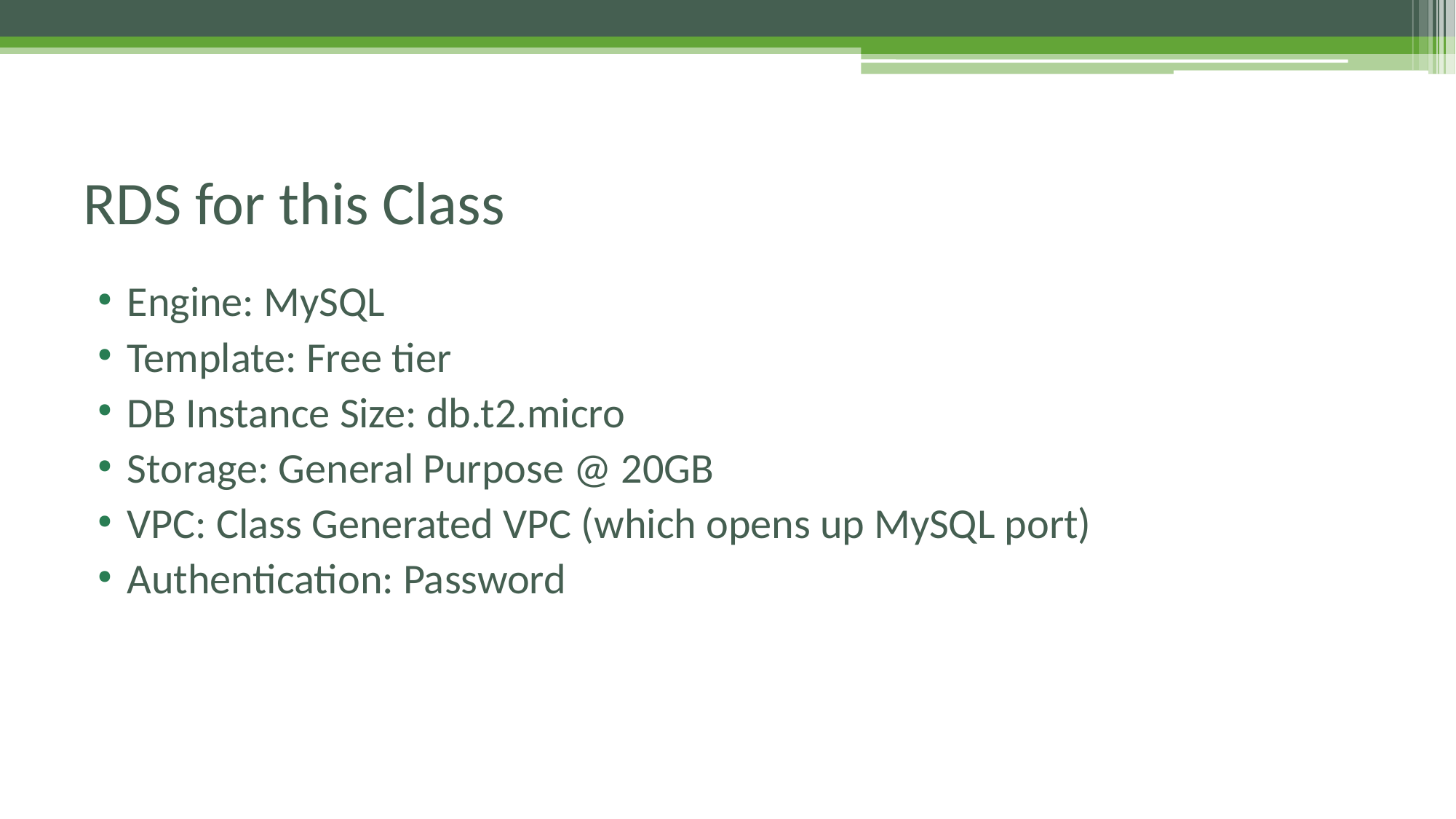

# RDS for this Class
Engine: MySQL
Template: Free tier
DB Instance Size: db.t2.micro
Storage: General Purpose @ 20GB
VPC: Class Generated VPC (which opens up MySQL port)
Authentication: Password